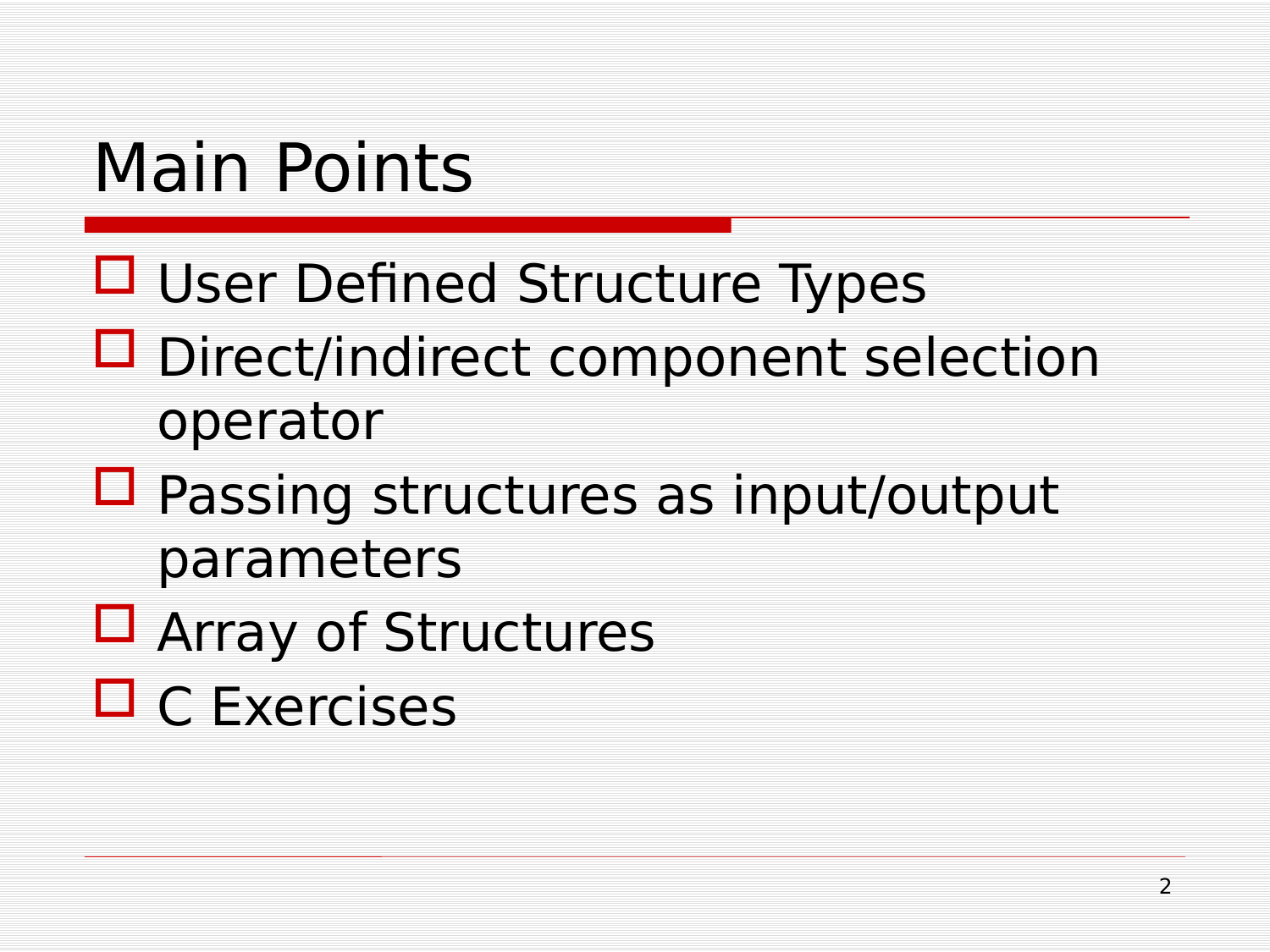

# Main Points
User Defined Structure Types
Direct/indirect component selection operator
Passing structures as input/output parameters
Array of Structures
C Exercises
2